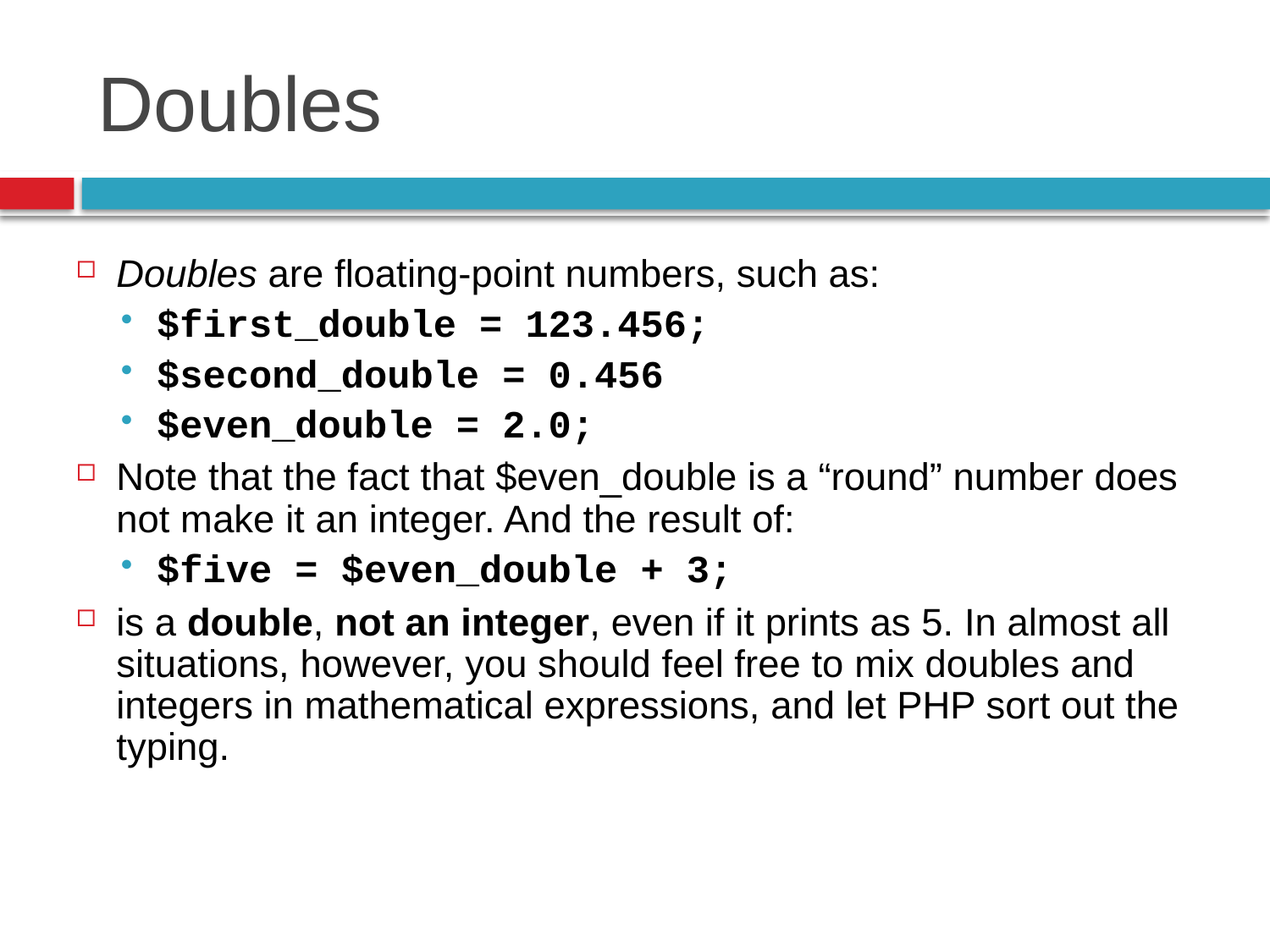

# Doubles

Doubles are floating-point numbers, such as:
$first_double = 123.456;
$second_double = 0.456
$even_double = 2.0;
Note that the fact that $even_double is a “round” number does not make it an integer. And the result of:
$five = $even_double + 3;
is a double, not an integer, even if it prints as 5. In almost all situations, however, you should feel free to mix doubles and integers in mathematical expressions, and let PHP sort out the typing.